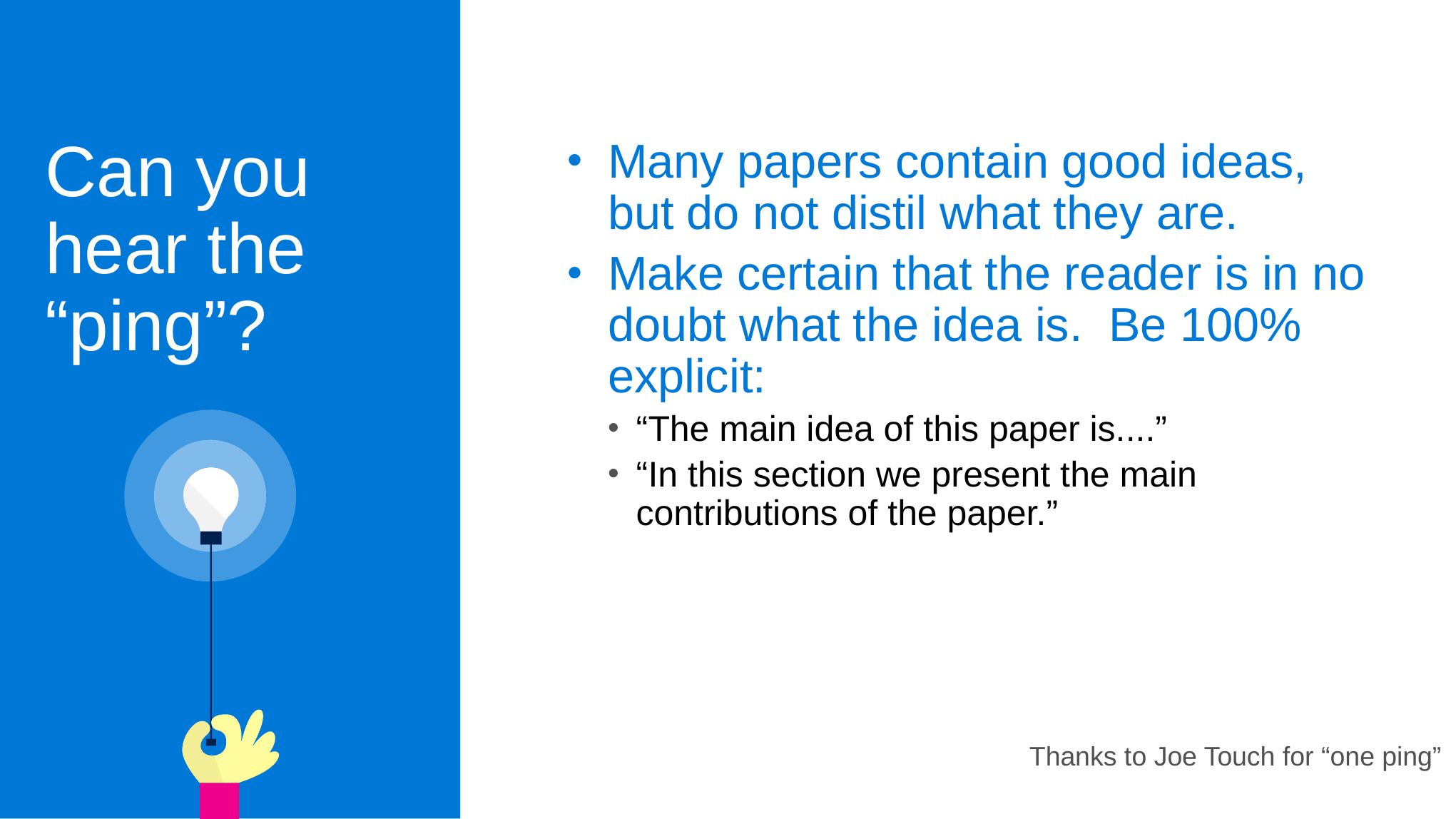

Can you hear the “ping”?
Many papers contain good ideas, but do not distil what they are.
Make certain that the reader is in no doubt what the idea is.  Be 100% explicit:
“The main idea of this paper is....”
“In this section we present the main contributions of the paper.”

Thanks to Joe Touch for “one ping”